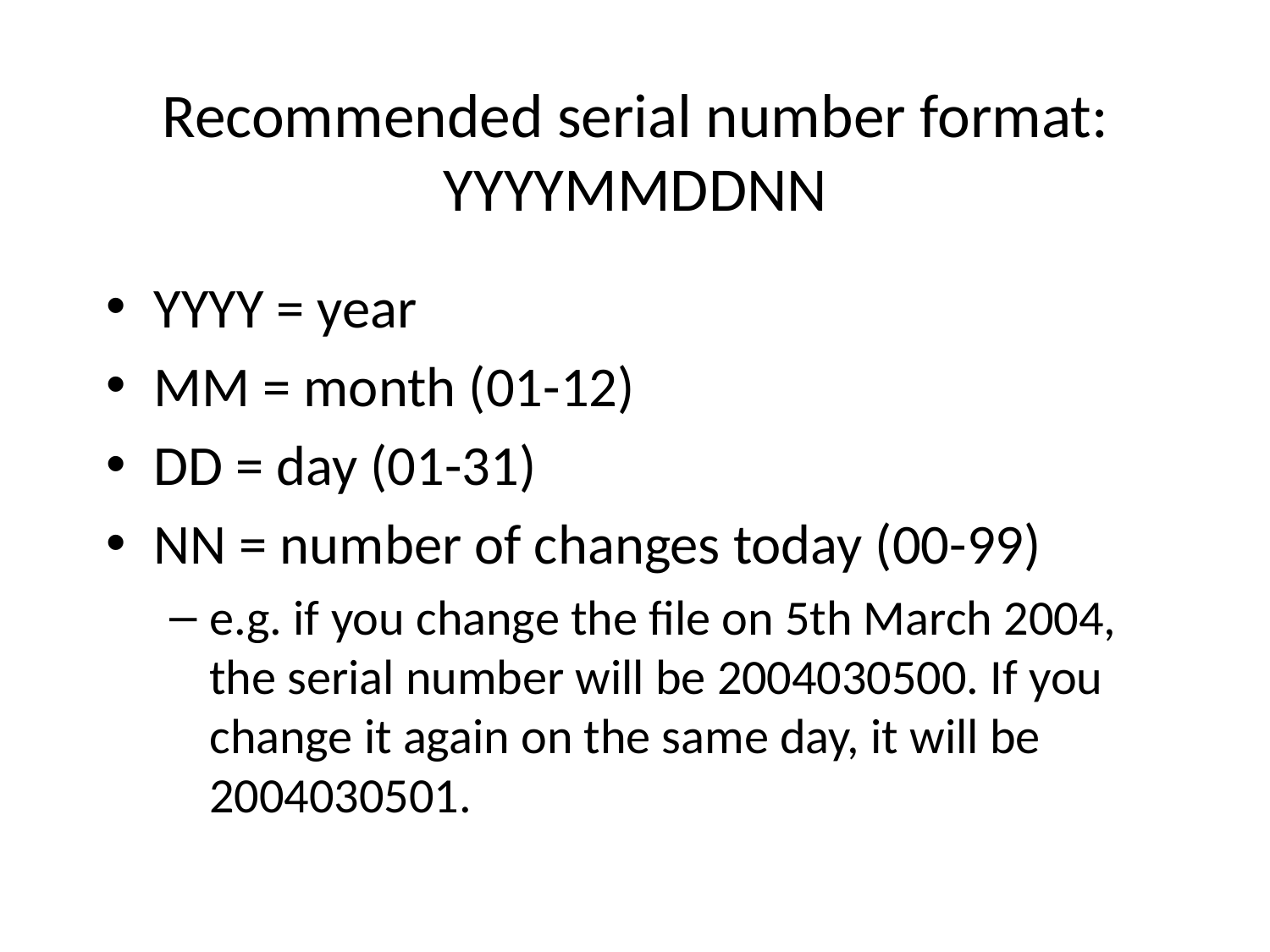

# Recommended serial number format: YYYYMMDDNN
YYYY = year
MM = month (01-12)‏
DD = day (01-31)‏
NN = number of changes today (00-99)‏
e.g. if you change the file on 5th March 2004, the serial number will be 2004030500. If you change it again on the same day, it will be 2004030501.